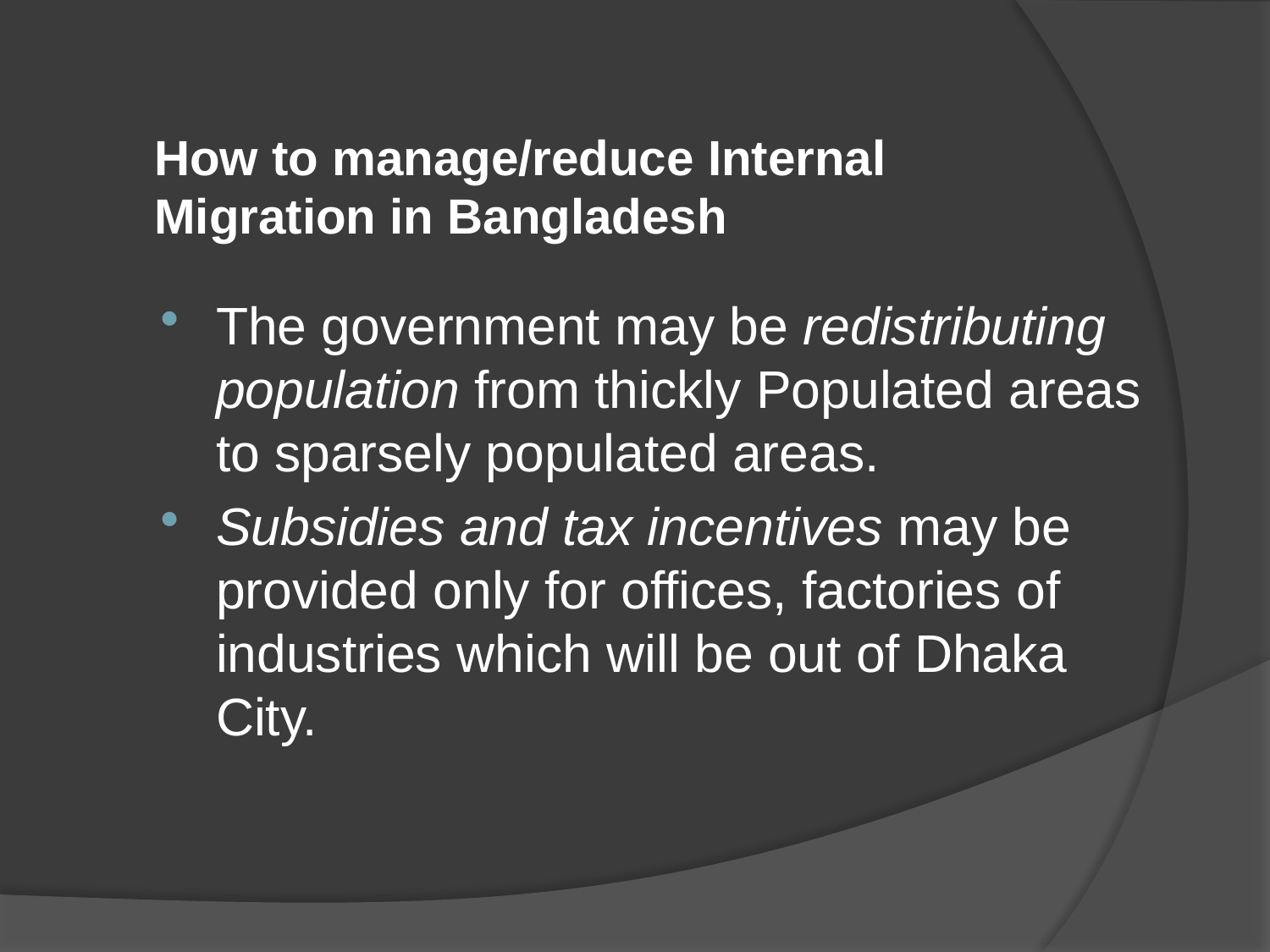

# How to manage/reduce Internal Migration in Bangladesh
The government may be redistributing population from thickly Populated areas to sparsely populated areas.
Subsidies and tax incentives may be provided only for offices, factories of industries which will be out of Dhaka City.